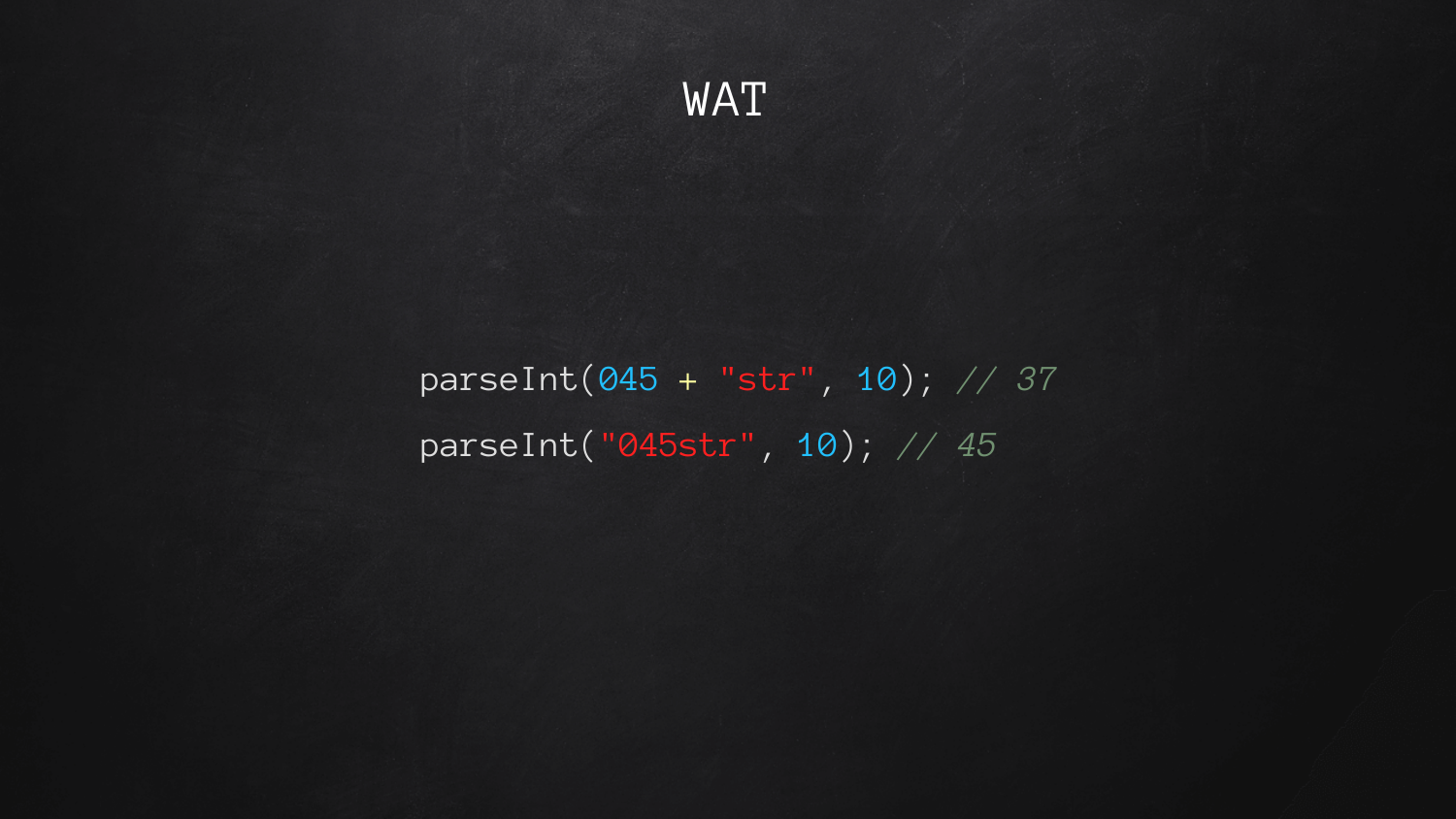

# WAT
parseInt(045 + "str", 10); // 37
parseInt("045str", 10); // 45